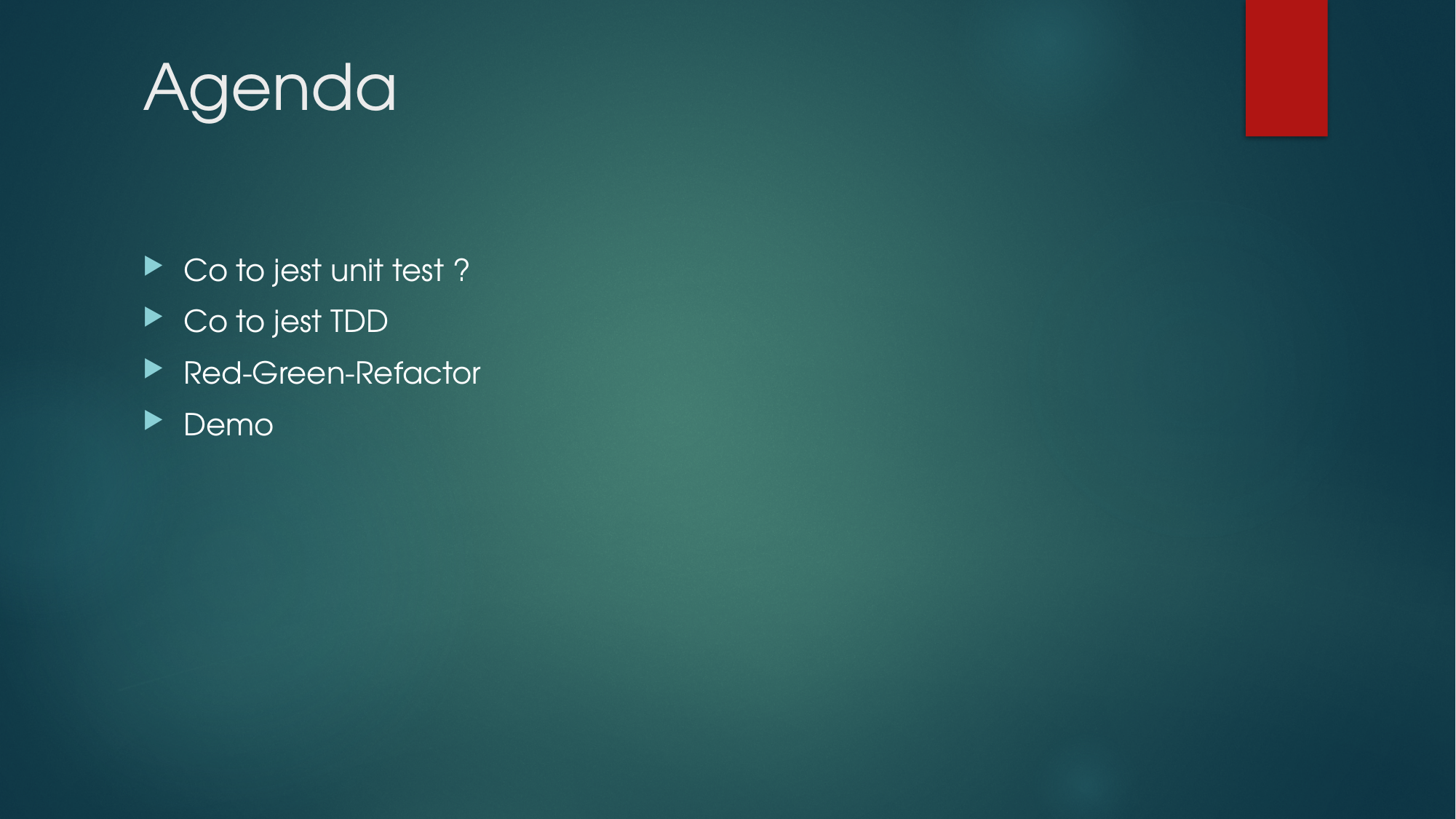

# Agenda
Co to jest unit test ?
Co to jest TDD
Red-Green-Refactor
Demo